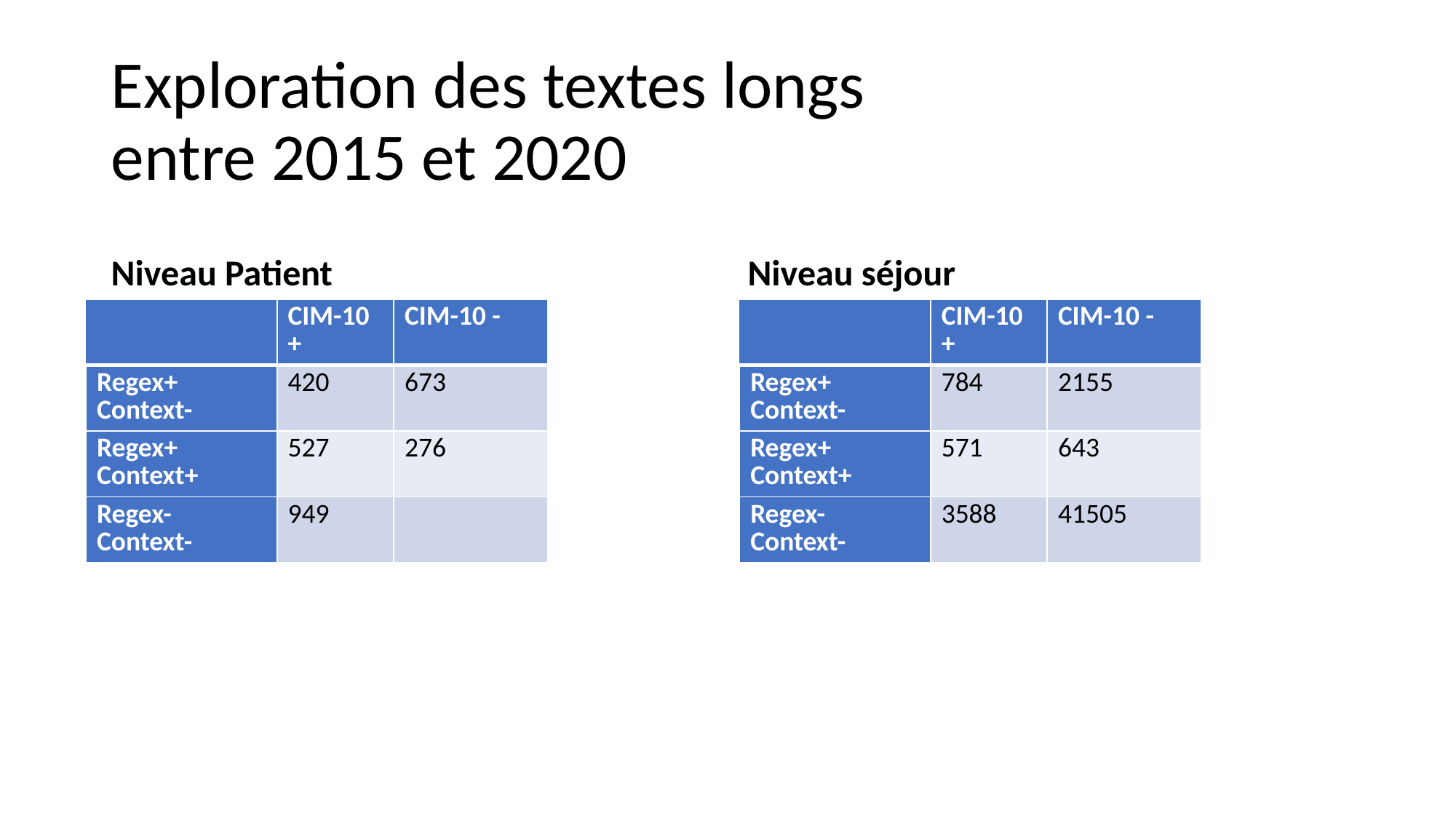

# Exploration des textes longs entre 2015 et 2020
Niveau Patient
Niveau séjour
|  | CIM-10 + | CIM-10 - |
| --- | --- | --- |
| Regex+ Context- | 420 | 673 |
| Regex+ Context+ | 527 | 276 |
| Regex- Context- | 949 |  |

|  | CIM-10 + | CIM-10 - |
| --- | --- | --- |
| Regex+ Context- | 784 | 2155 |
| Regex+ Context+ | 571 | 643 |
| Regex- Context- | 3588 | 41505 |